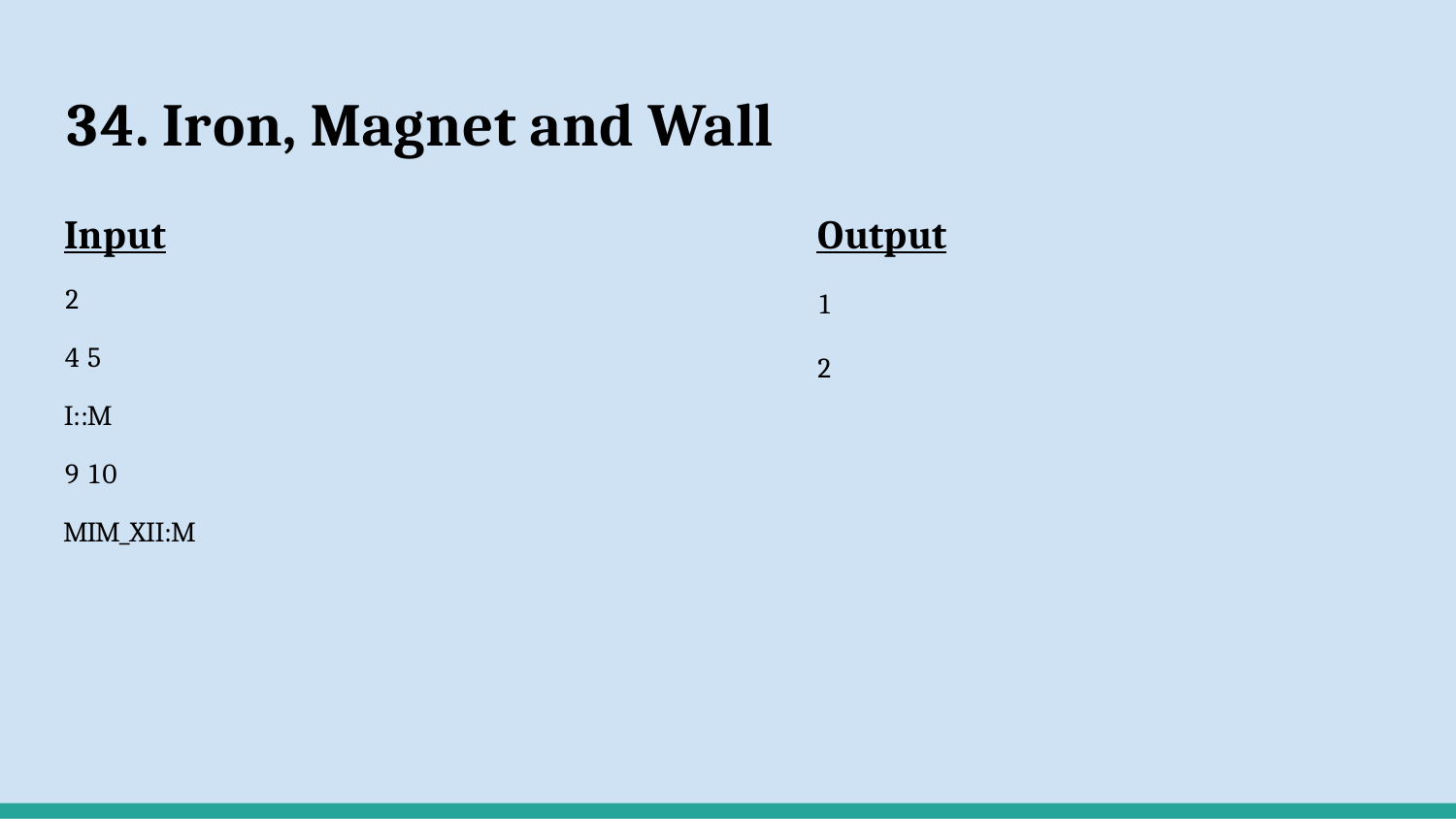

# 34. Iron, Magnet and Wall
Input
2
4 5
I::M
9 10
MIM_XII:M

Output
1
2